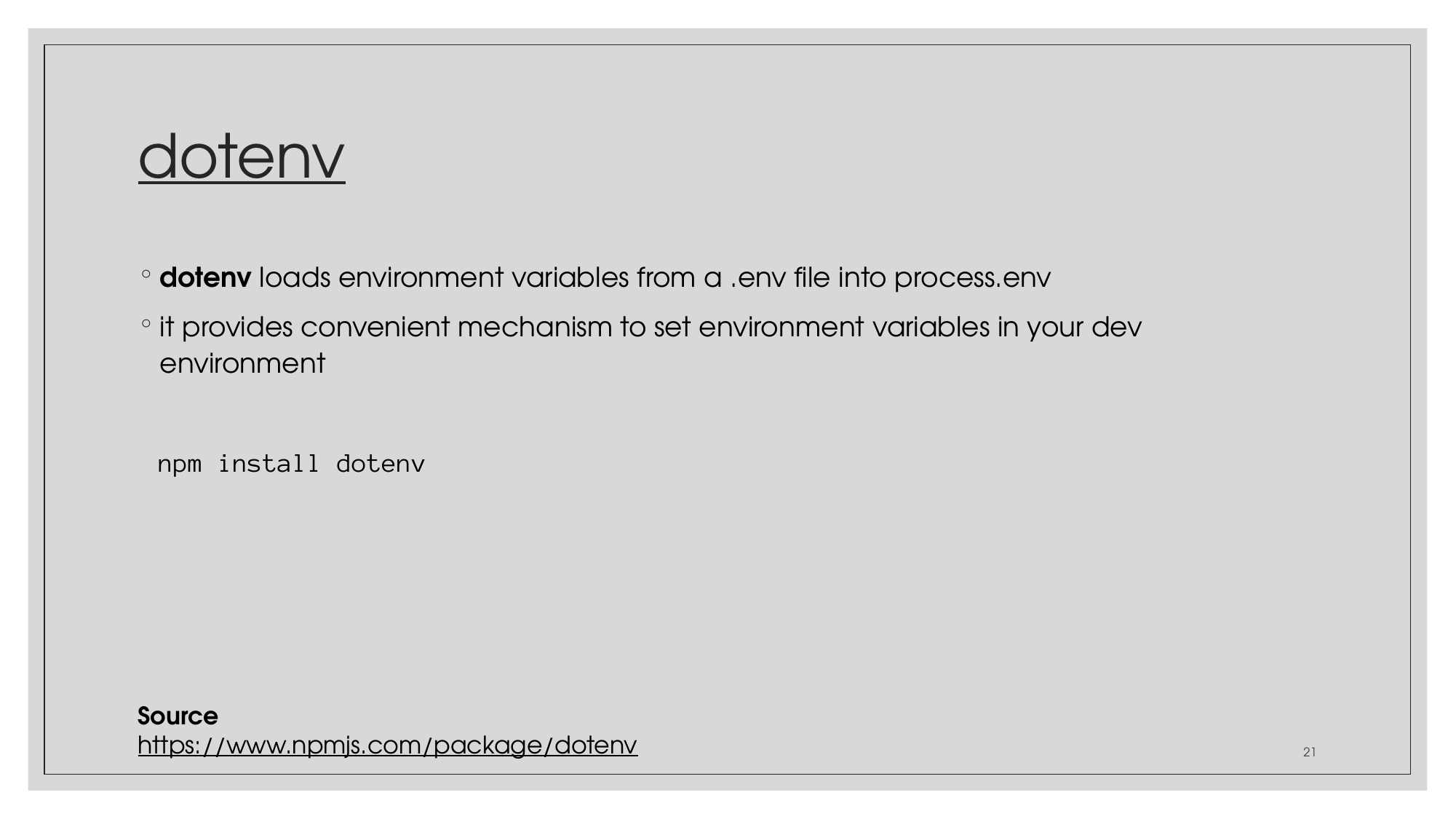

# dotenv
dotenv loads environment variables from a .env file into process.env
it provides convenient mechanism to set environment variables in your dev environment

npm install dotenv
Source
https://www.npmjs.com/package/dotenv
21